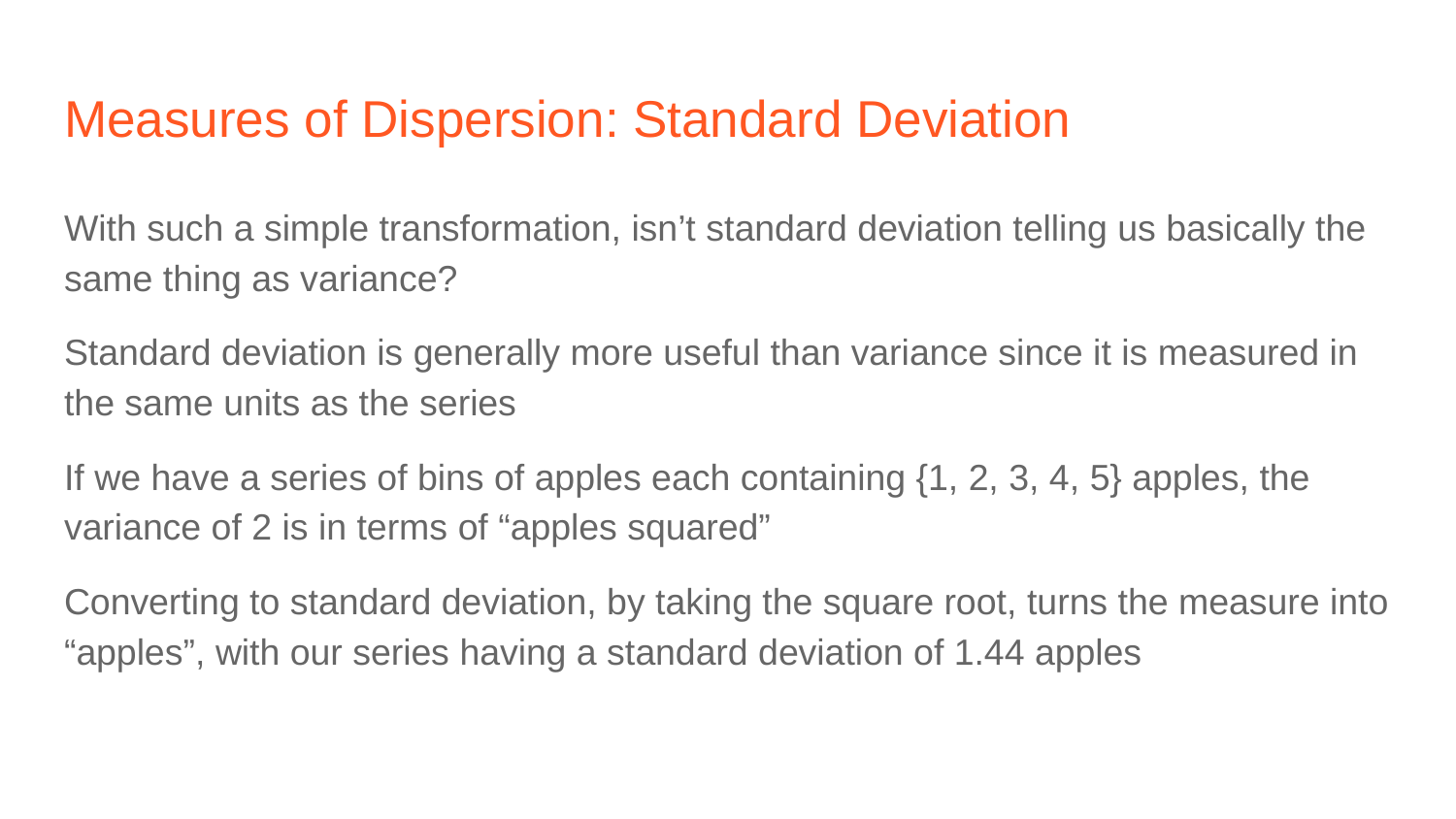

# Measures of Dispersion: Standard Deviation
With such a simple transformation, isn’t standard deviation telling us basically the same thing as variance?
Standard deviation is generally more useful than variance since it is measured in the same units as the series
If we have a series of bins of apples each containing {1, 2, 3, 4, 5} apples, the variance of 2 is in terms of “apples squared”
Converting to standard deviation, by taking the square root, turns the measure into “apples”, with our series having a standard deviation of 1.44 apples